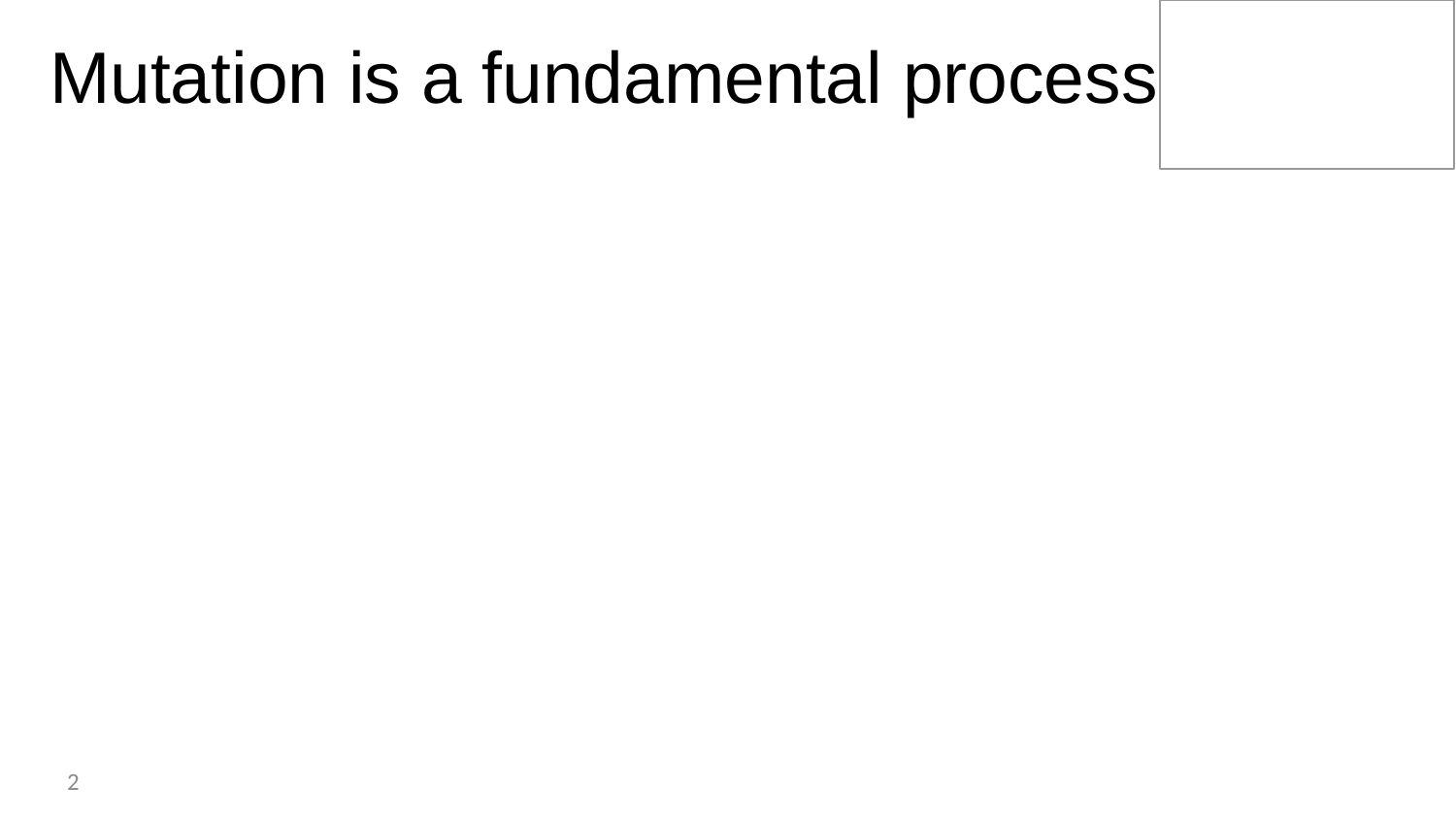

# Mutation is a fundamental process
2